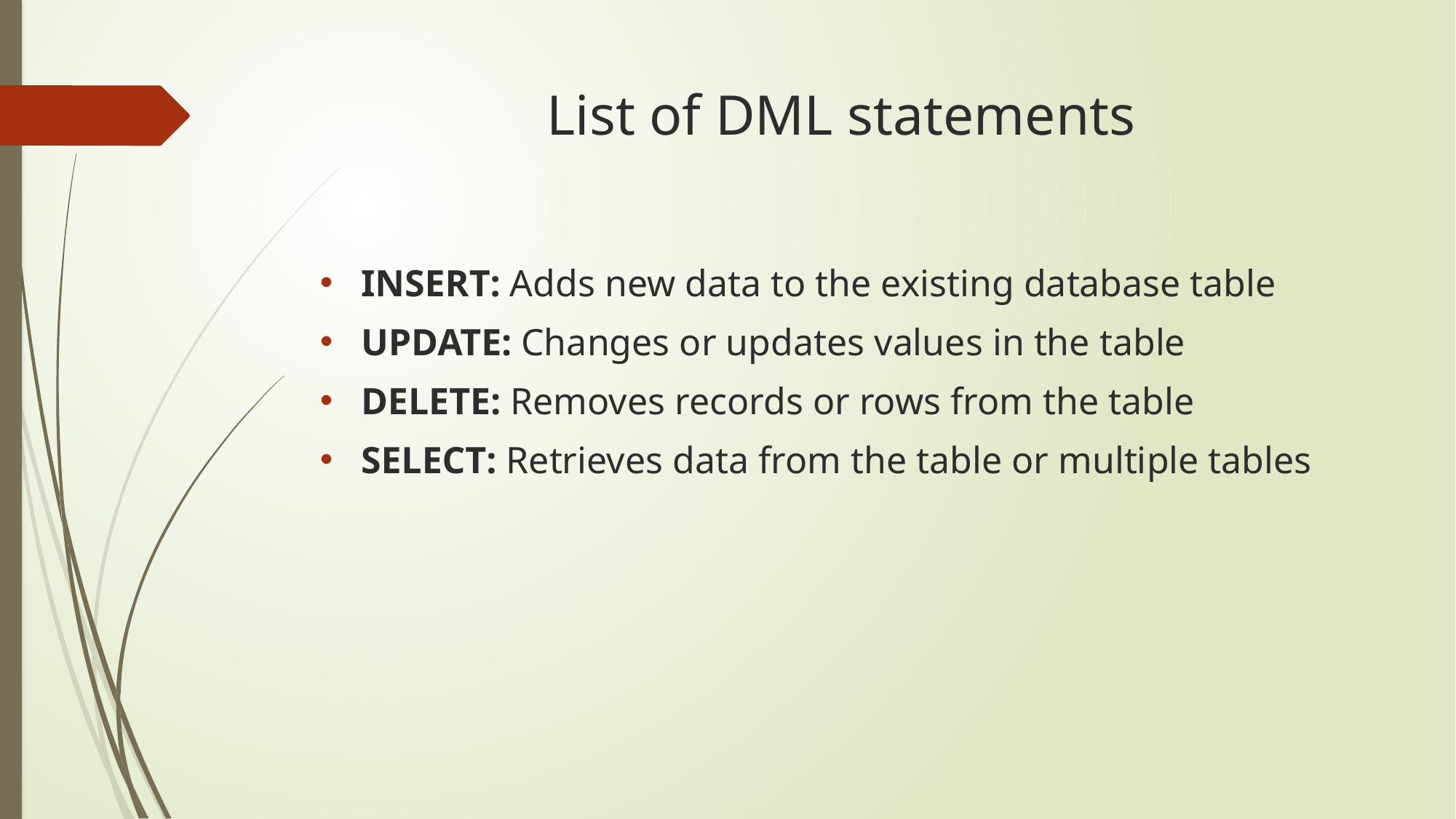

# List of DML statements
INSERT: Adds new data to the existing database table
UPDATE: Changes or updates values in the table
DELETE: Removes records or rows from the table
SELECT: Retrieves data from the table or multiple tables